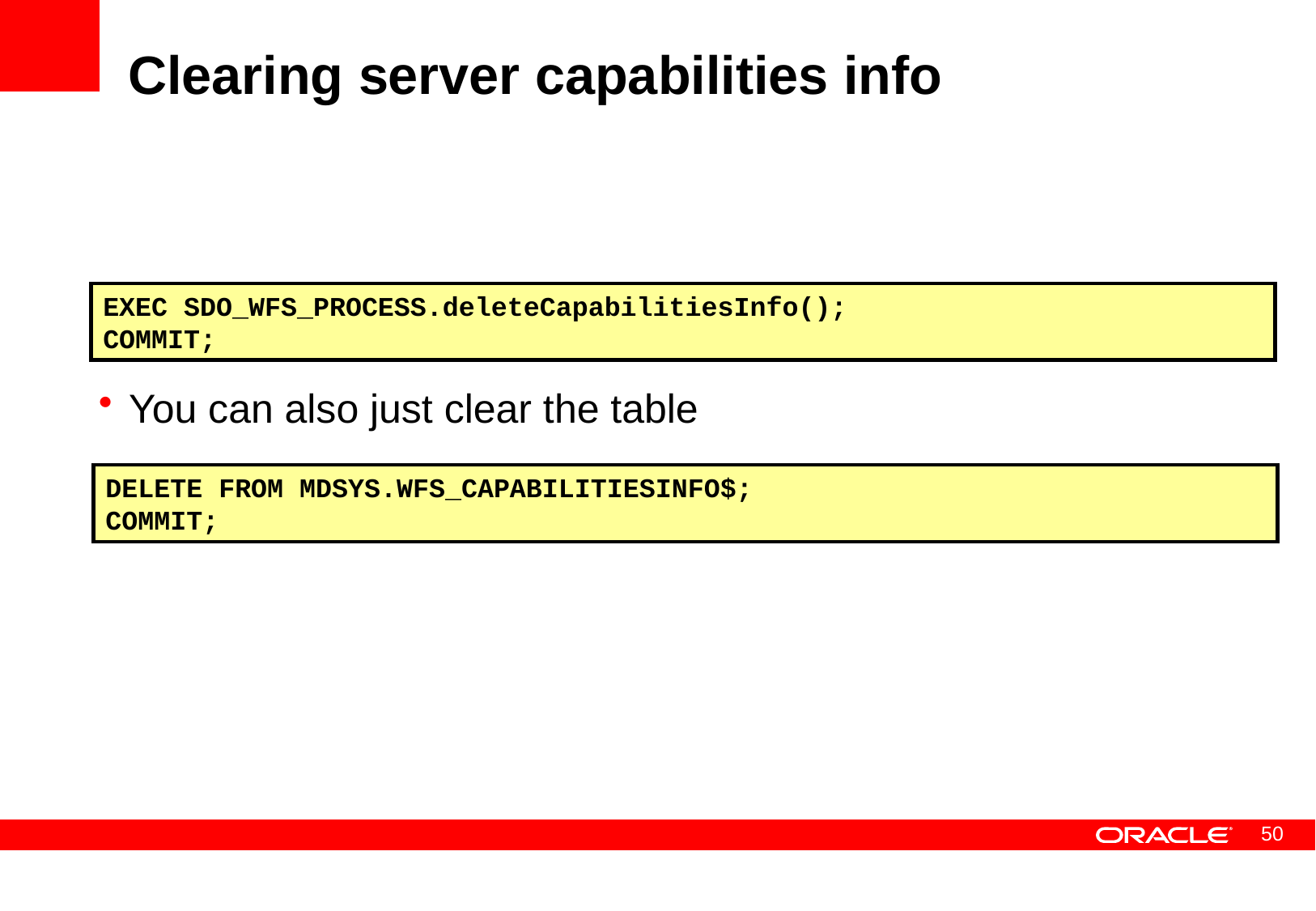

# Clearing server capabilities info

You can also just clear the table

EXEC SDO_WFS_PROCESS.deleteCapabilitiesInfo();
COMMIT;
DELETE FROM MDSYS.WFS_CAPABILITIESINFO$;
COMMIT;